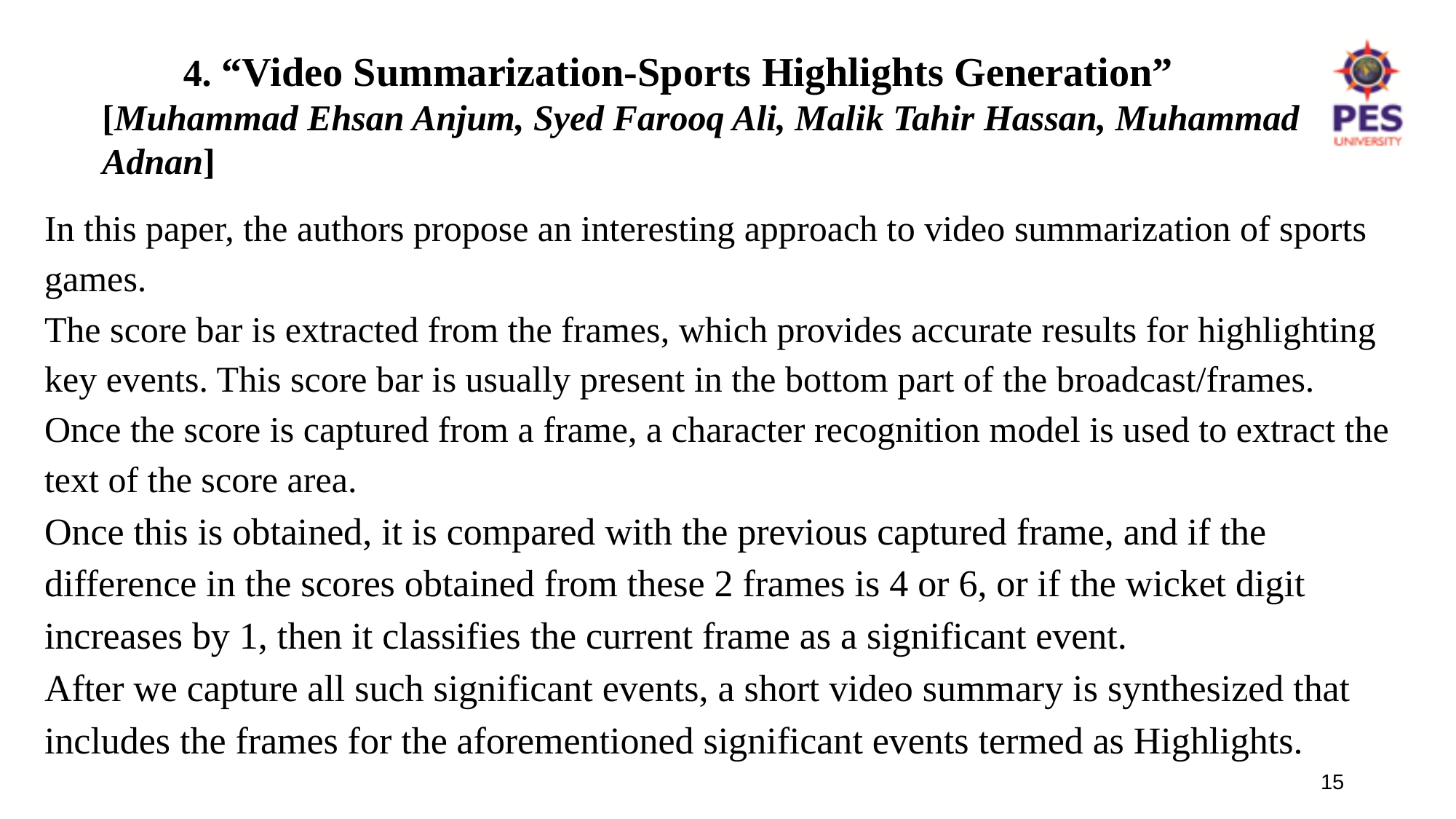

4. “Video Summarization-Sports Highlights Generation”
[Muhammad Ehsan Anjum, Syed Farooq Ali, Malik Tahir Hassan, Muhammad Adnan]
In this paper, the authors propose an interesting approach to video summarization of sports games.
The score bar is extracted from the frames, which provides accurate results for highlighting key events. This score bar is usually present in the bottom part of the broadcast/frames.
Once the score is captured from a frame, a character recognition model is used to extract the text of the score area.
Once this is obtained, it is compared with the previous captured frame, and if the difference in the scores obtained from these 2 frames is 4 or 6, or if the wicket digit increases by 1, then it classifies the current frame as a significant event.
After we capture all such significant events, a short video summary is synthesized that includes the frames for the aforementioned significant events termed as Highlights.
15